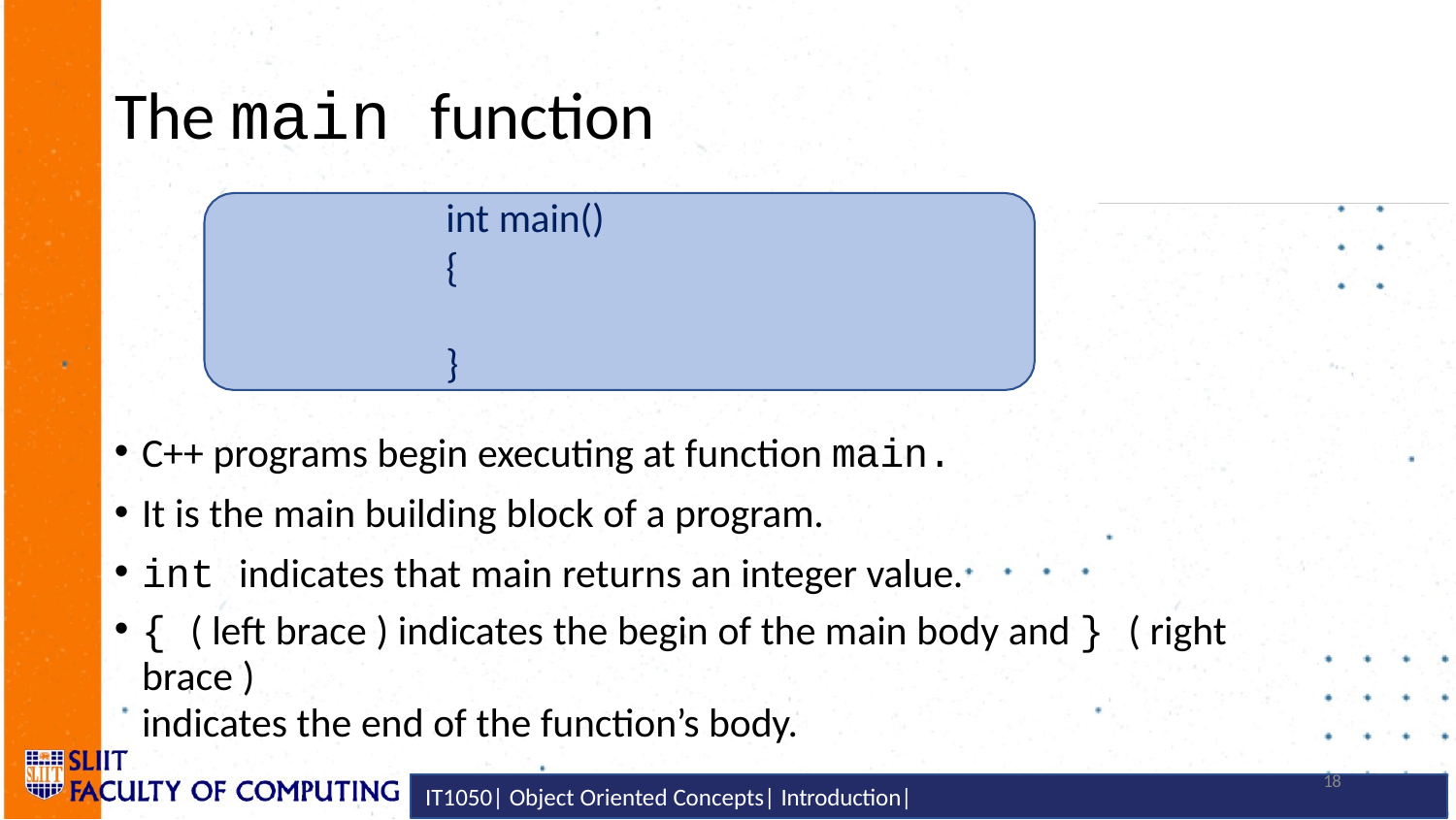

# The main function
int main()
{

}

C++ programs begin executing at function main.
It is the main building block of a program.
int indicates that main returns an integer value.
{ ( left brace ) indicates the begin of the main body and } ( right brace )
indicates the end of the function’s body.

18
IT1050| Object Oriented Concepts| Introduction|